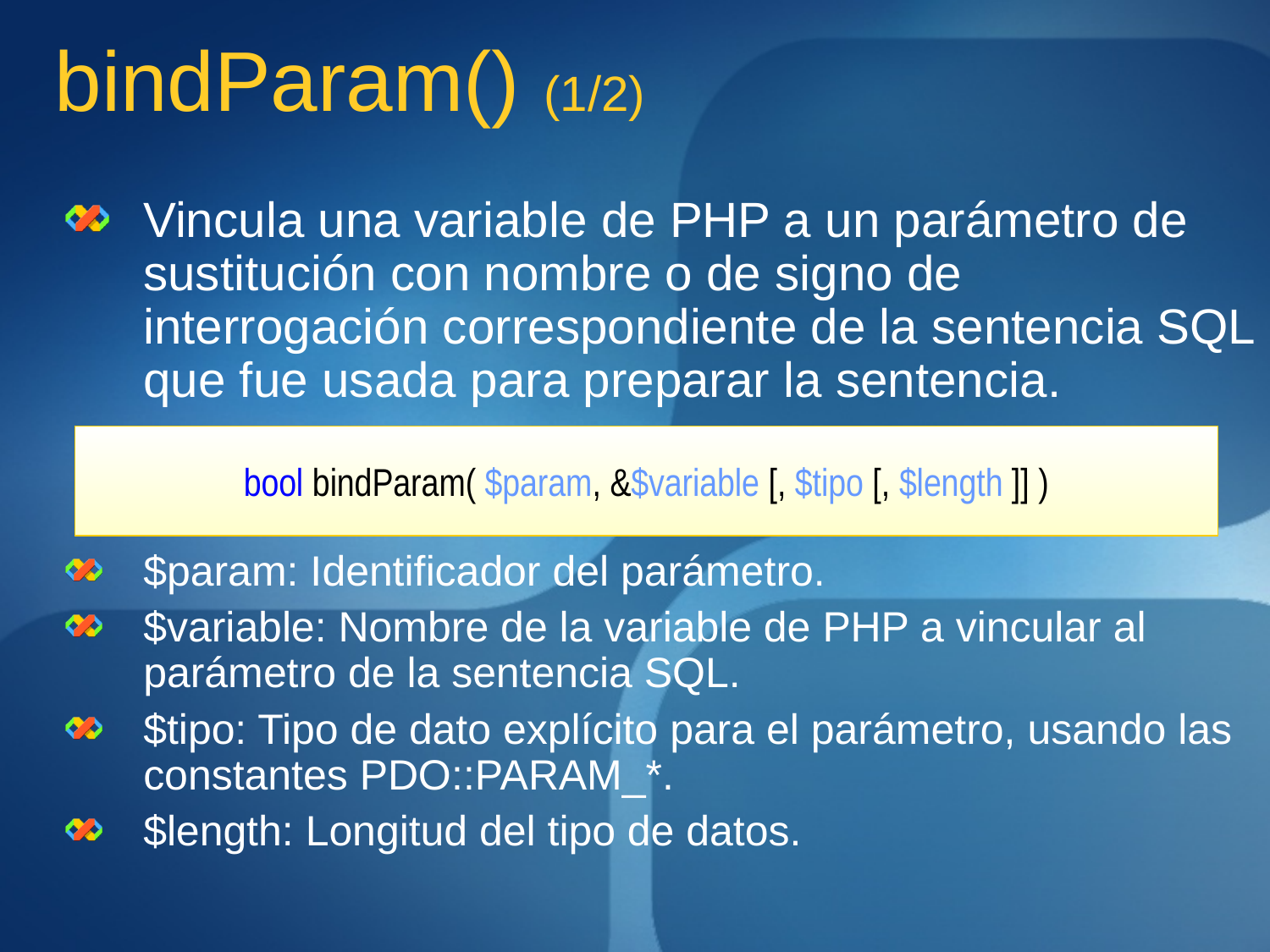

bindParam() (1/2)
Vincula una variable de PHP a un parámetro de sustitución con nombre o de signo de interrogación correspondiente de la sentencia SQL que fue usada para preparar la sentencia.

$param: Identificador del parámetro.
$variable: Nombre de la variable de PHP a vincular al parámetro de la sentencia SQL.
$tipo: Tipo de dato explícito para el parámetro, usando las constantes PDO::PARAM_*.
$length: Longitud del tipo de datos.

bool bindParam( $param, &$variable [, $tipo [, $length ]] )